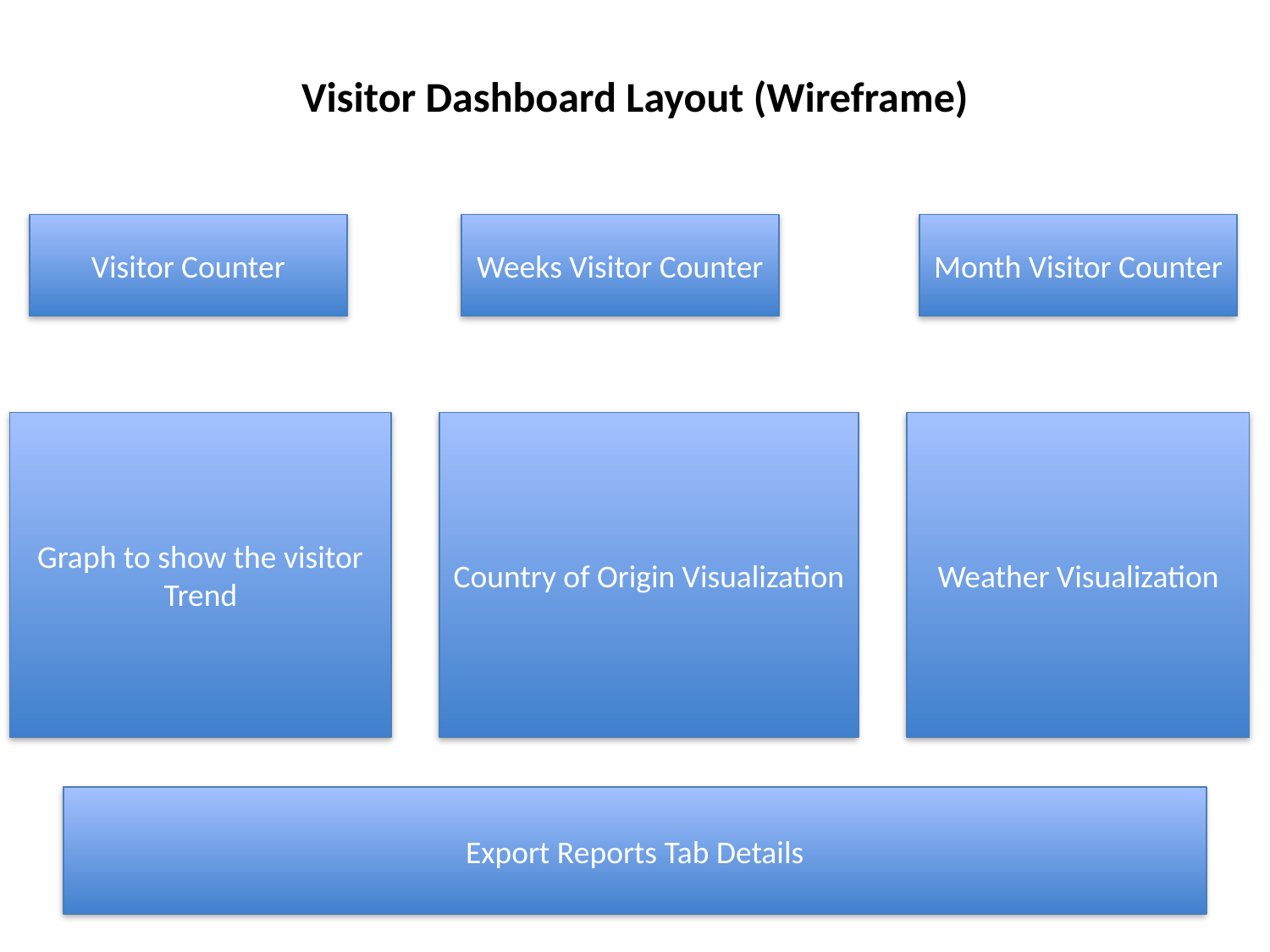

Visitor Dashboard Layout (Wireframe)
Visitor Counter
Weeks Visitor Counter
Month Visitor Counter
Graph to show the visitor Trend
Country of Origin Visualization
Weather Visualization
Export Reports Tab Details